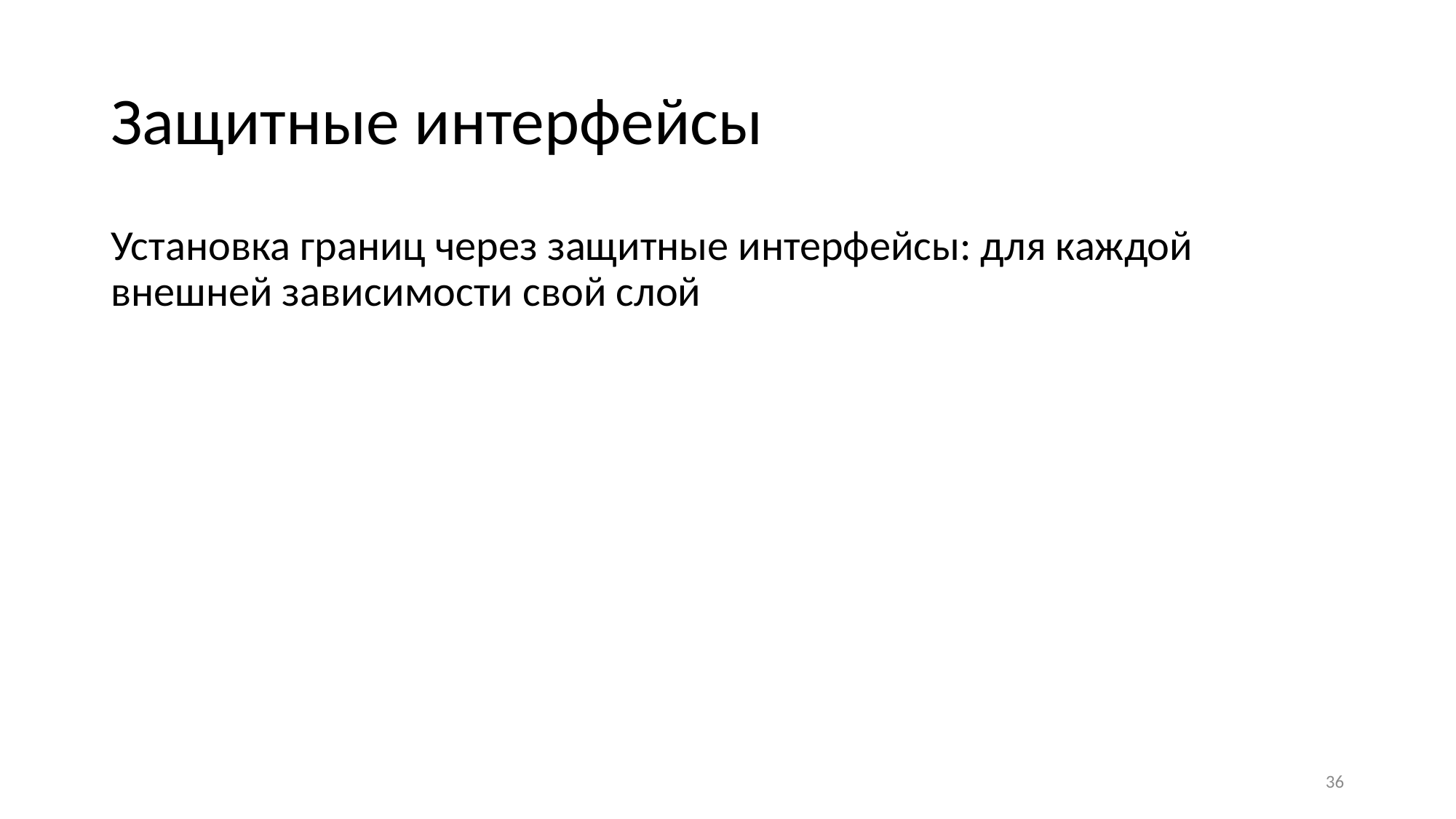

# Защитные интерфейсы
Установка границ через защитные интерфейсы: для каждой внешней зависимости свой слой
36